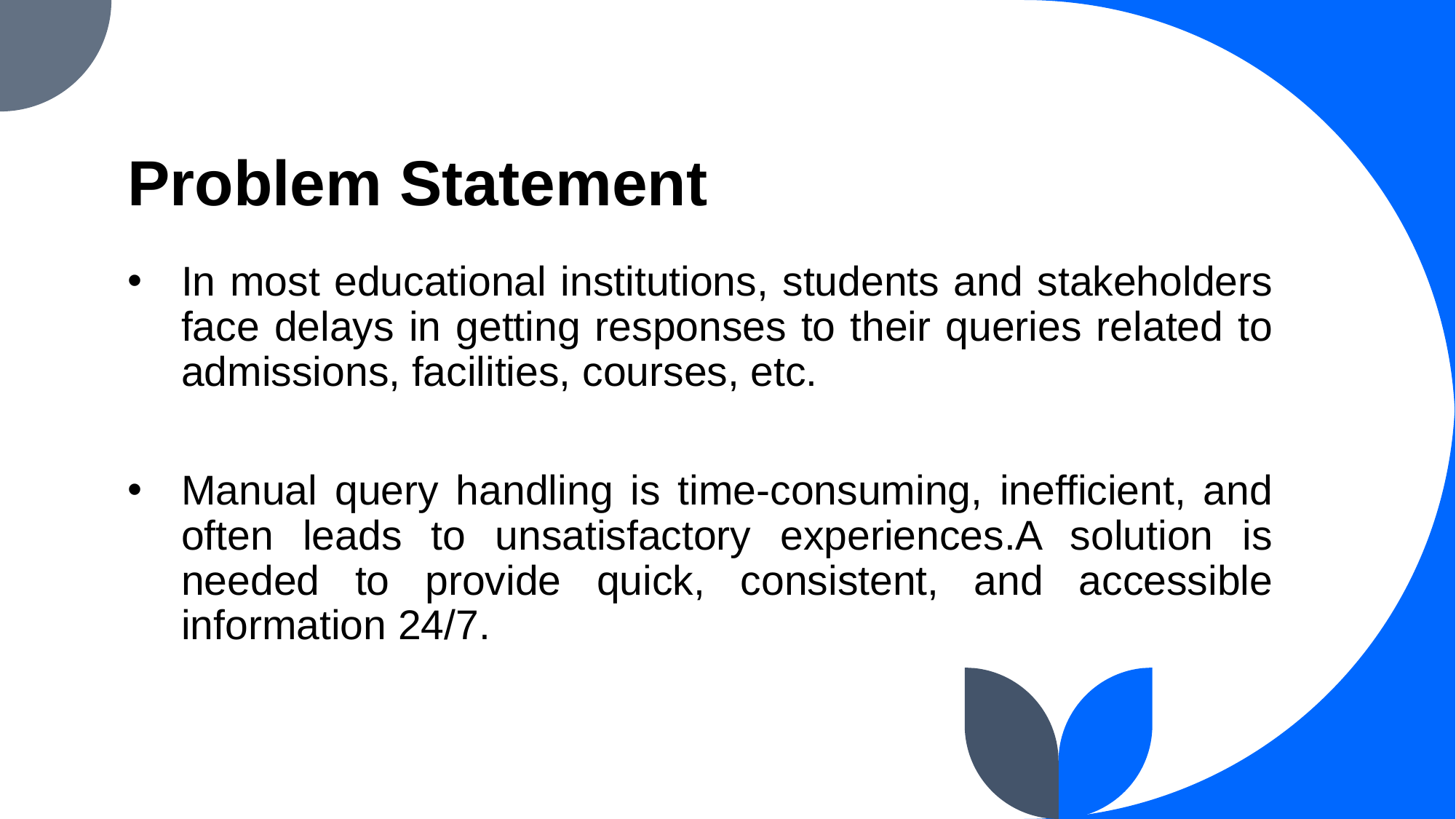

# Problem Statement
In most educational institutions, students and stakeholders face delays in getting responses to their queries related to admissions, facilities, courses, etc.

Manual query handling is time-consuming, inefficient, and often leads to unsatisfactory experiences.A solution is needed to provide quick, consistent, and accessible information 24/7.